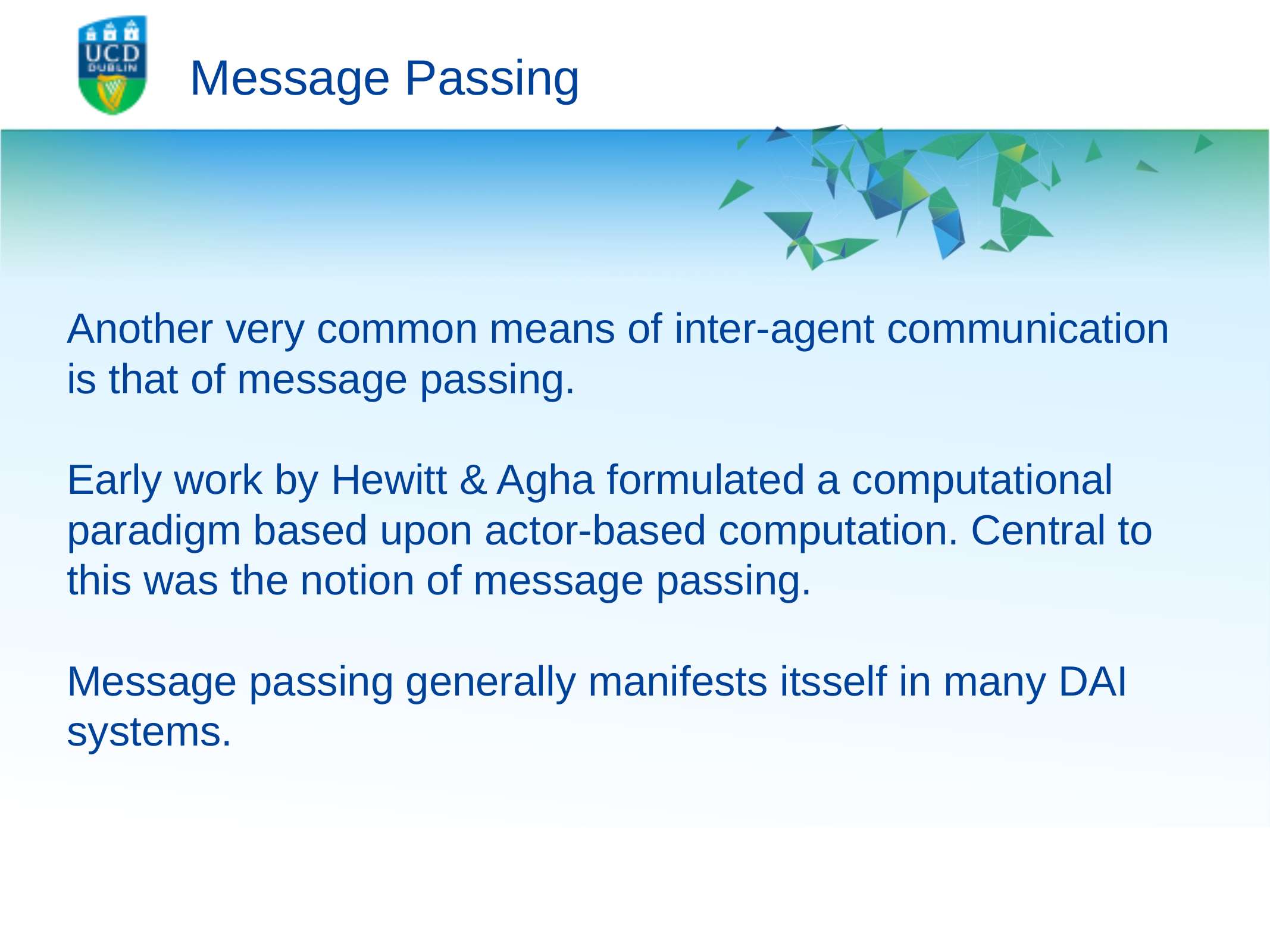

# Message Passing
Another very common means of inter-agent communication
is that of message passing.

Early work by Hewitt & Agha formulated a computational
paradigm based upon actor-based computation. Central to
this was the notion of message passing.

Message passing generally manifests itsself in many DAI
systems.